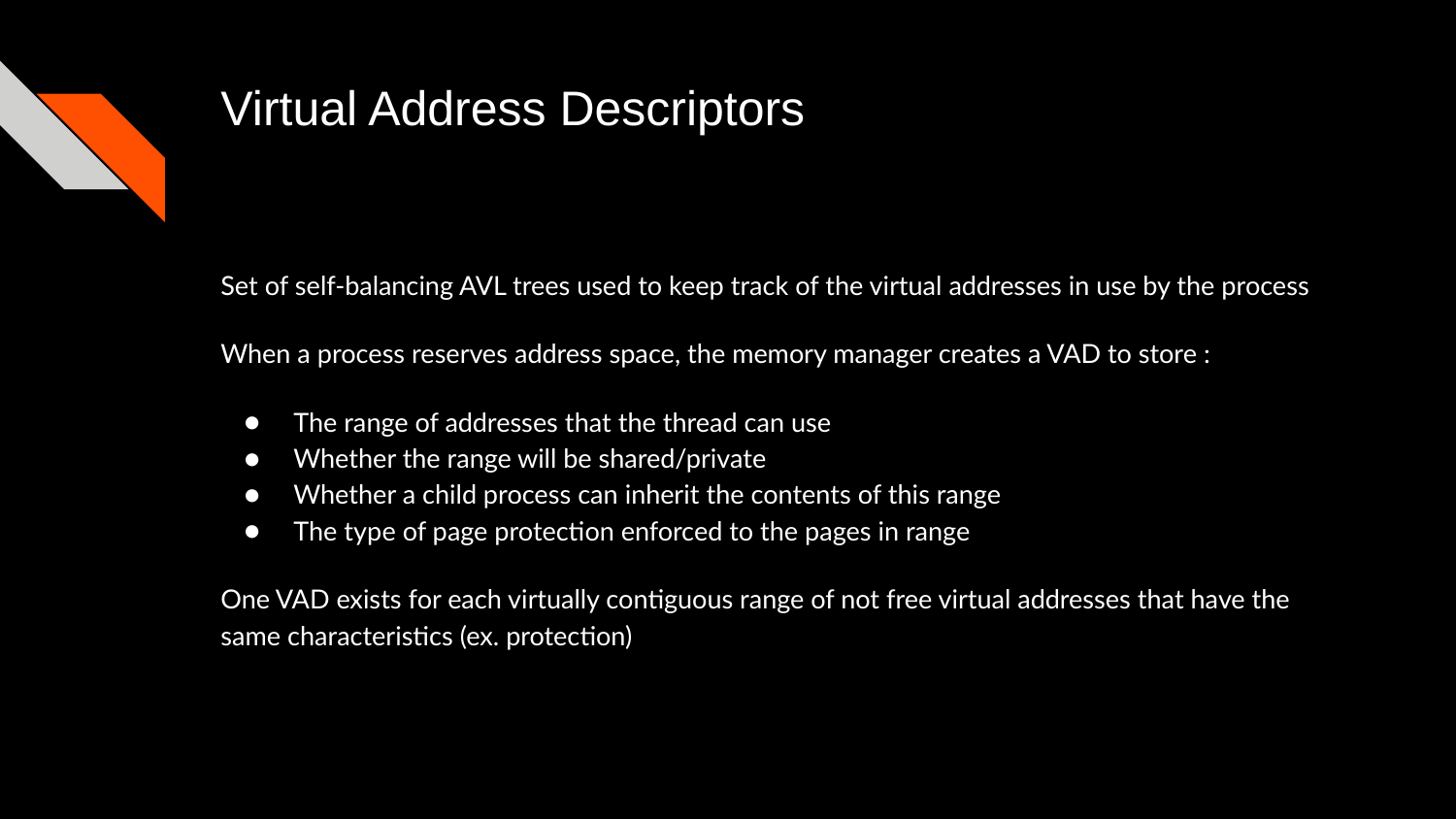

Virtual Address Descriptors
Set of self-balancing AVL trees used to keep track of the virtual addresses in use by the process
When a process reserves address space, the memory manager creates a VAD to store :
The range of addresses that the thread can use
Whether the range will be shared/private
Whether a child process can inherit the contents of this range
The type of page protection enforced to the pages in range
One VAD exists for each virtually contiguous range of not free virtual addresses that have the same characteristics (ex. protection)